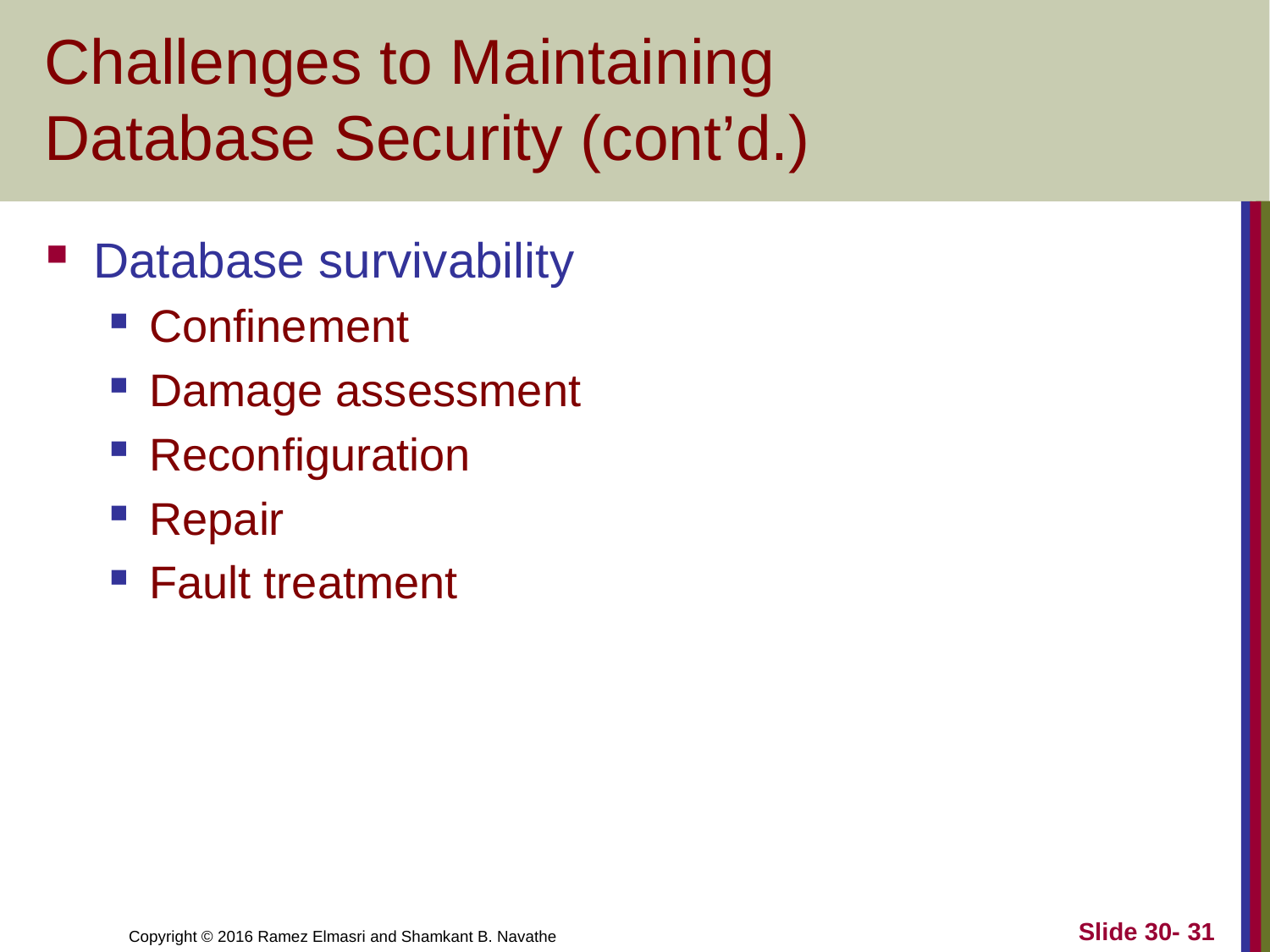

# Challenges to Maintaining Database Security (cont’d.)
Database survivability
Confinement
Damage assessment
Reconfiguration
Repair
Fault treatment
Slide 30- 31